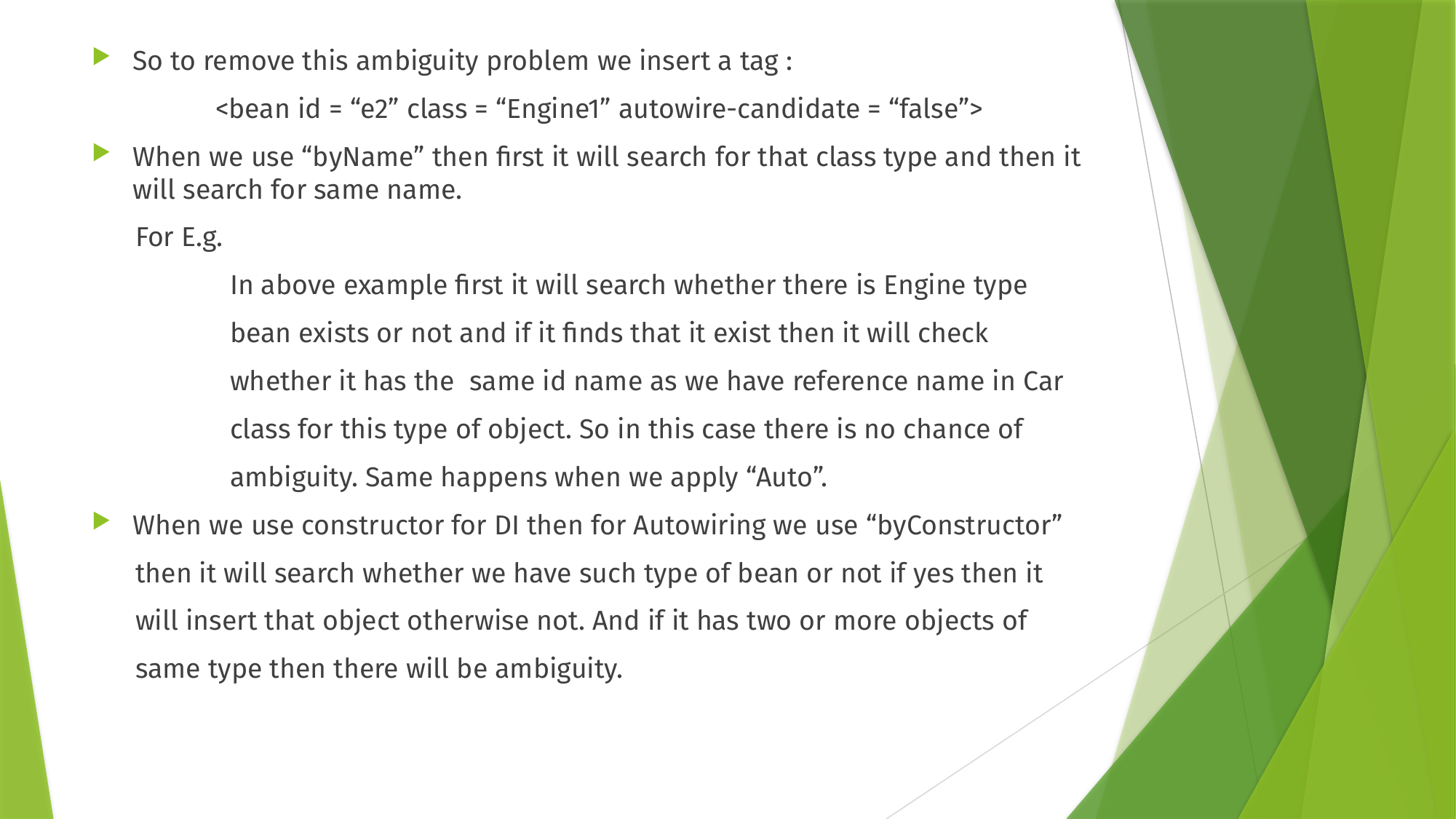

So to remove this ambiguity problem we insert a tag :
                 <bean id = “e2” class = “Engine1” autowire-candidate = “false”>
When we use “byName” then first it will search for that class type and then it will search for same name.
      For E.g.
                   In above example first it will search whether there is Engine type
                   bean exists or not and if it finds that it exist then it will check
                   whether it has the  same id name as we have reference name in Car
                   class for this type of object. So in this case there is no chance of
                   ambiguity. Same happens when we apply “Auto”.
When we use constructor for DI then for Autowiring we use “byConstructor”
      then it will search whether we have such type of bean or not if yes then it
      will insert that object otherwise not. And if it has two or more objects of
      same type then there will be ambiguity.